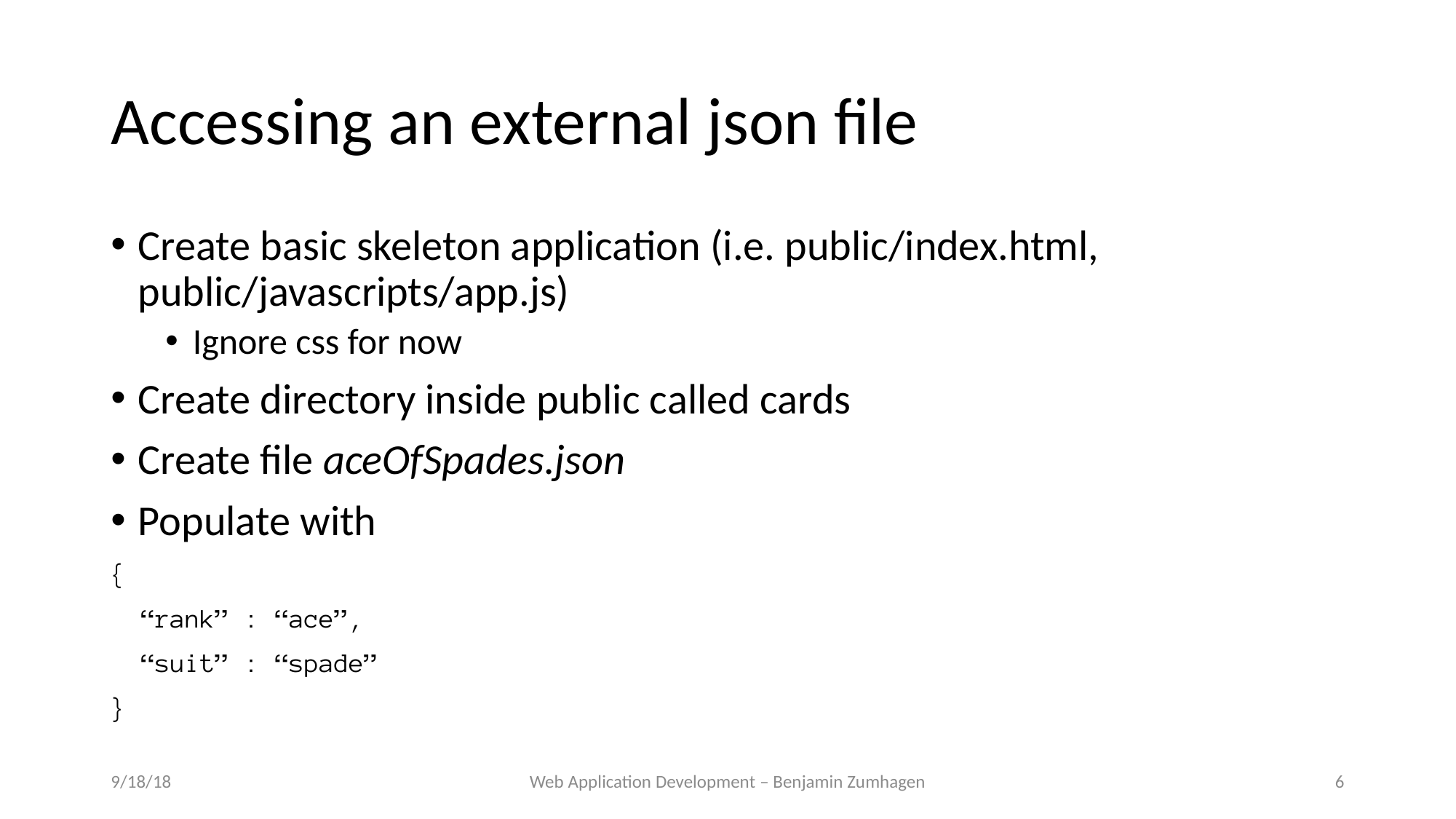

# Accessing an external json file
Create basic skeleton application (i.e. public/index.html, public/javascripts/app.js)
Ignore css for now
Create directory inside public called cards
Create file aceOfSpades.json
Populate with
{
  “rank” : “ace”,
  “suit” : “spade”
}
9/18/18
Web Application Development – Benjamin Zumhagen
6